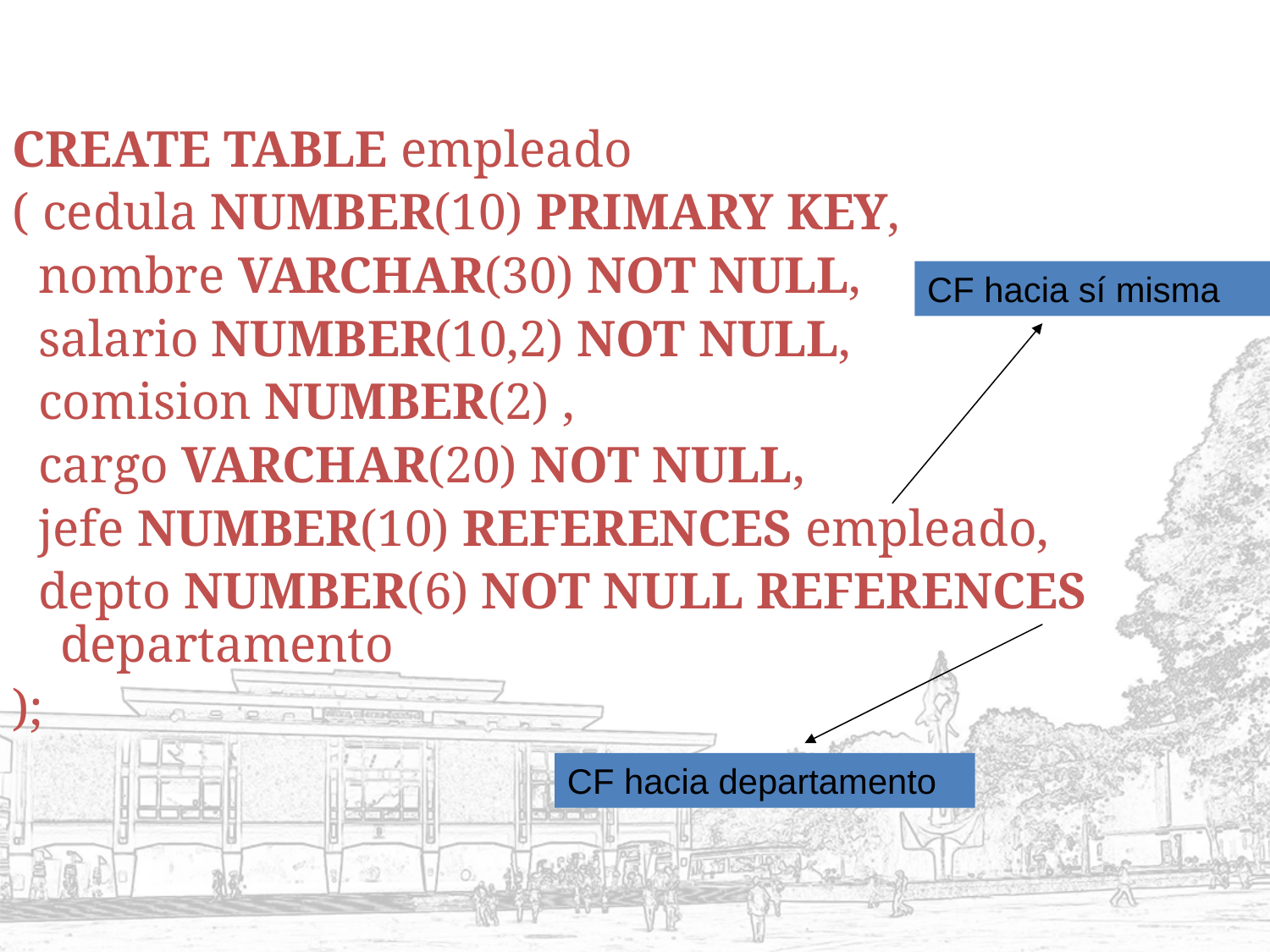

CREATE TABLE empleado
( cedula NUMBER(10) PRIMARY KEY,
  nombre VARCHAR(30) NOT NULL,
  salario NUMBER(10,2) NOT NULL,
  comision NUMBER(2) ,
  cargo VARCHAR(20) NOT NULL,
  jefe NUMBER(10) REFERENCES empleado,
  depto NUMBER(6) NOT NULL REFERENCES departamento
);

CF hacia sí misma

CF hacia departamento